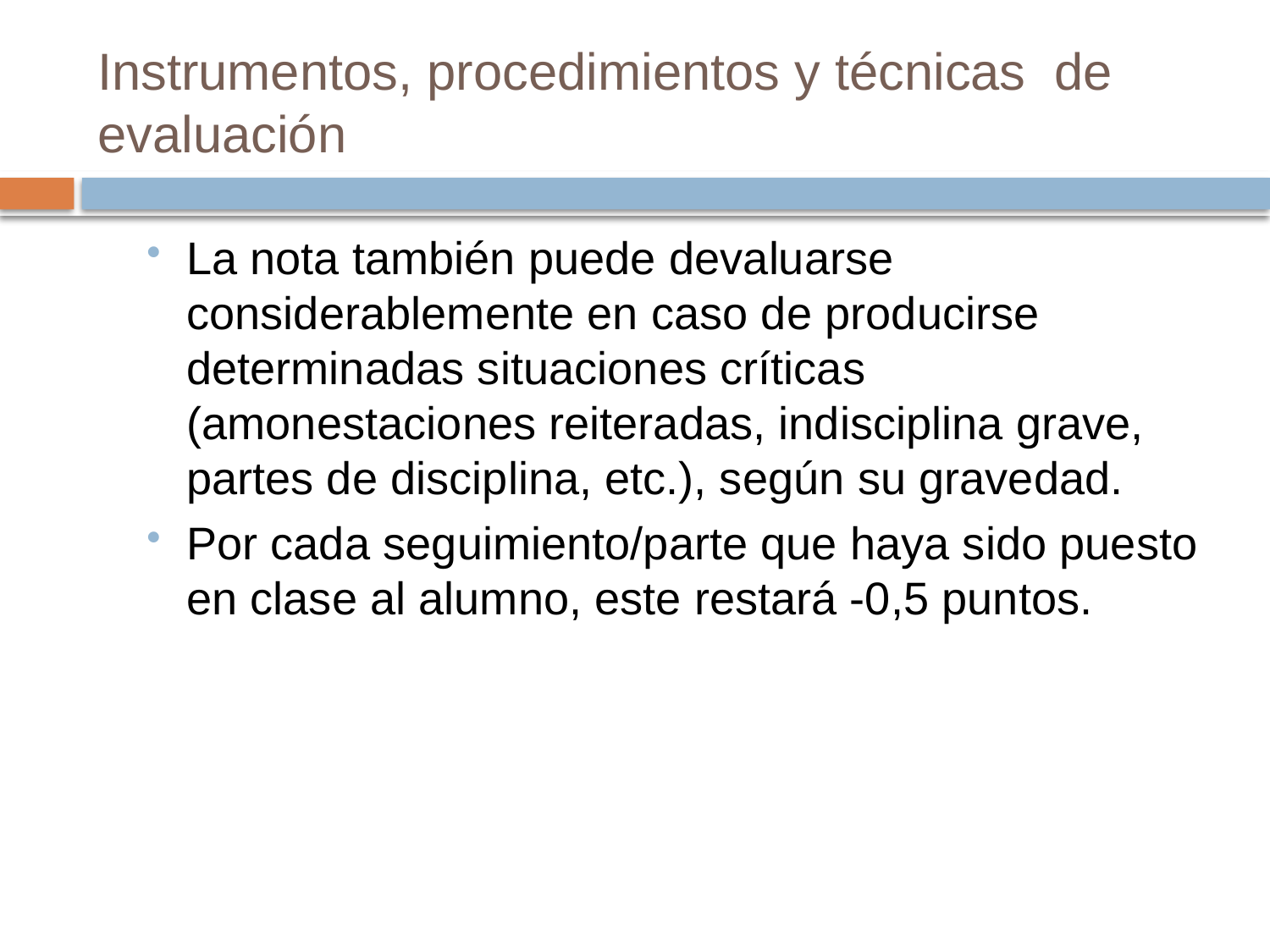

# Instrumentos, procedimientos y técnicas  de evaluación
La nota también puede devaluarse considerablemente en caso de producirse determinadas situaciones críticas (amonestaciones reiteradas, indisciplina grave, partes de disciplina, etc.), según su gravedad.
Por cada seguimiento/parte que haya sido puesto en clase al alumno, este restará -0,5 puntos.